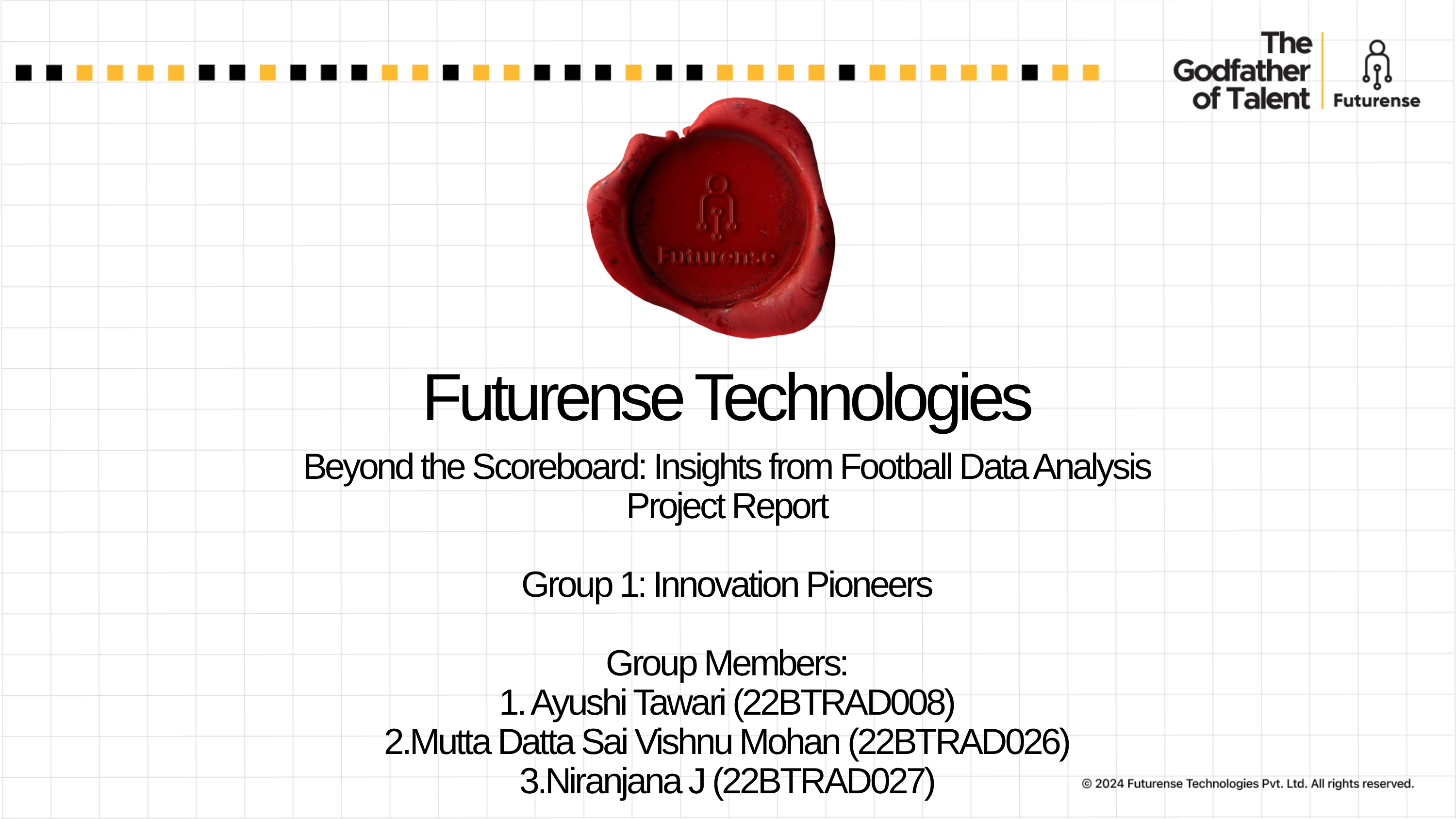

Futurense Technologies
Beyond the Scoreboard: Insights from Football Data Analysis
Project Report

Group 1: Innovation Pioneers

Group Members:
1. Ayushi Tawari (22BTRAD008)
2.Mutta Datta Sai Vishnu Mohan (22BTRAD026)
3.Niranjana J (22BTRAD027)